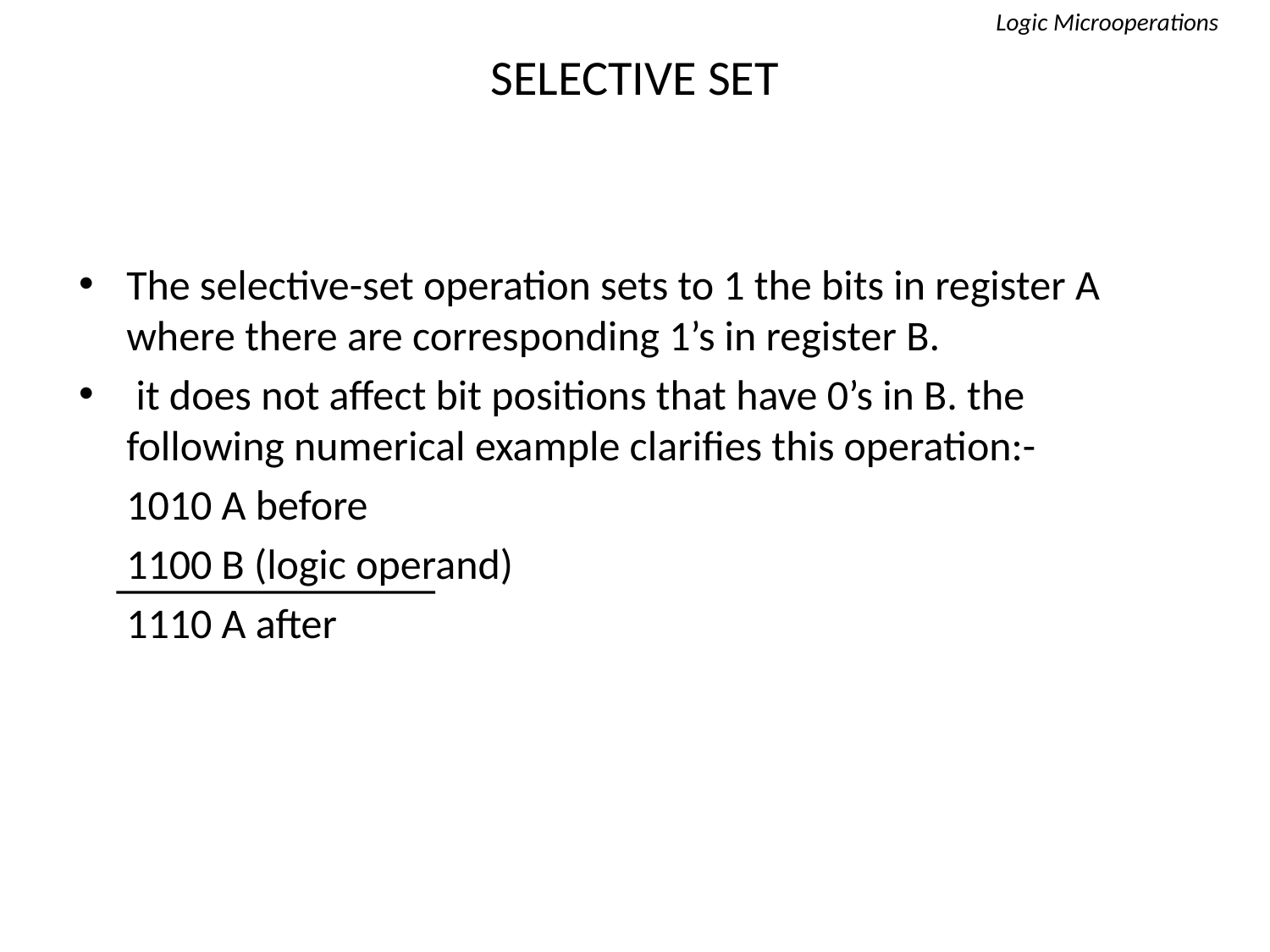

Logic Microoperations
# SELECTIVE SET
The selective-set operation sets to 1 the bits in register A where there are corresponding 1’s in register B.
 it does not affect bit positions that have 0’s in B. the following numerical example clarifies this operation:-
	1010 A before
	1100 B (logic operand)
	1110 A after